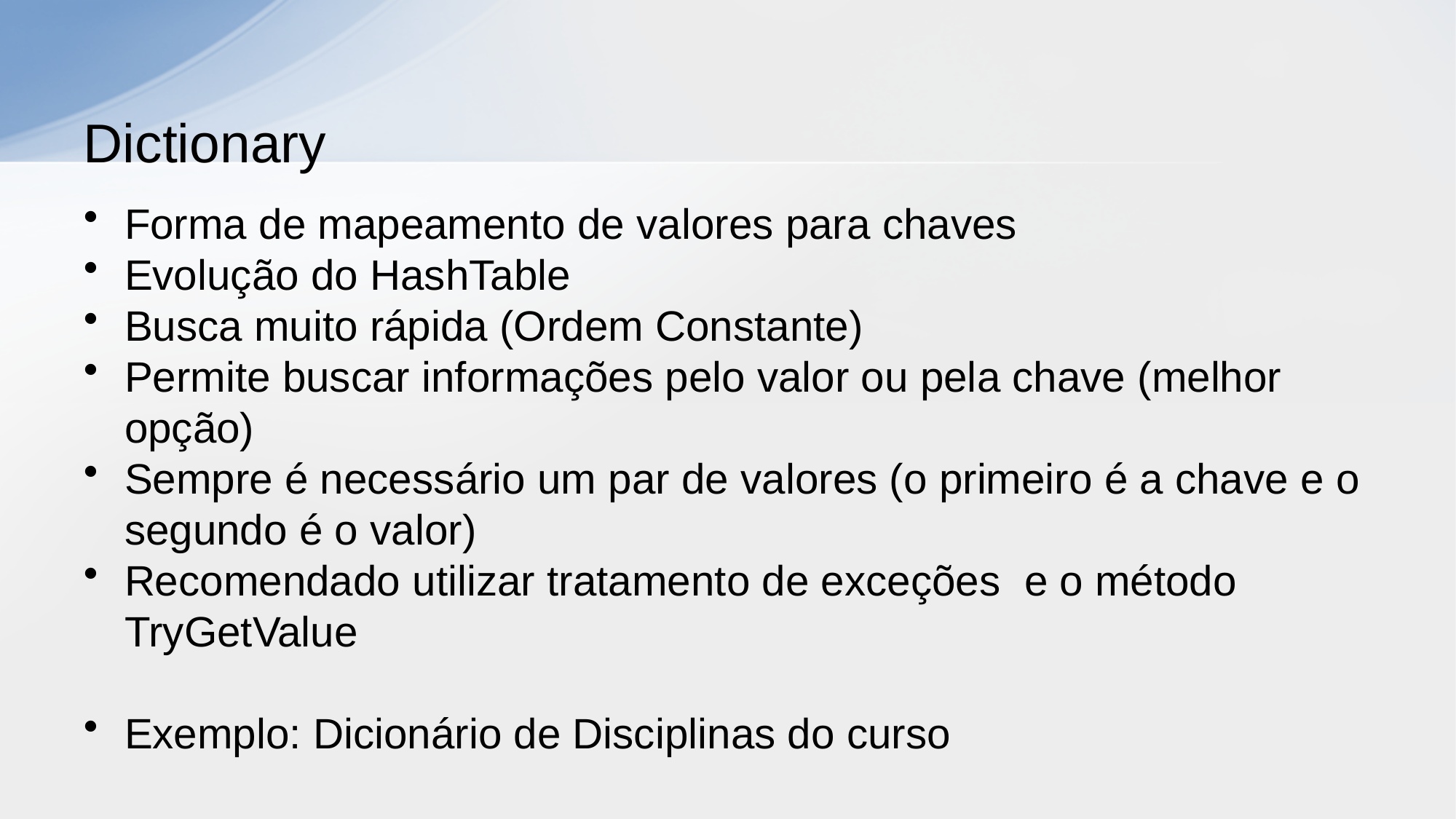

# Dictionary
Forma de mapeamento de valores para chaves
Evolução do HashTable
Busca muito rápida (Ordem Constante)
Permite buscar informações pelo valor ou pela chave (melhor opção)
Sempre é necessário um par de valores (o primeiro é a chave e o segundo é o valor)
Recomendado utilizar tratamento de exceções  e o método TryGetValue

Exemplo: Dicionário de Disciplinas do curso